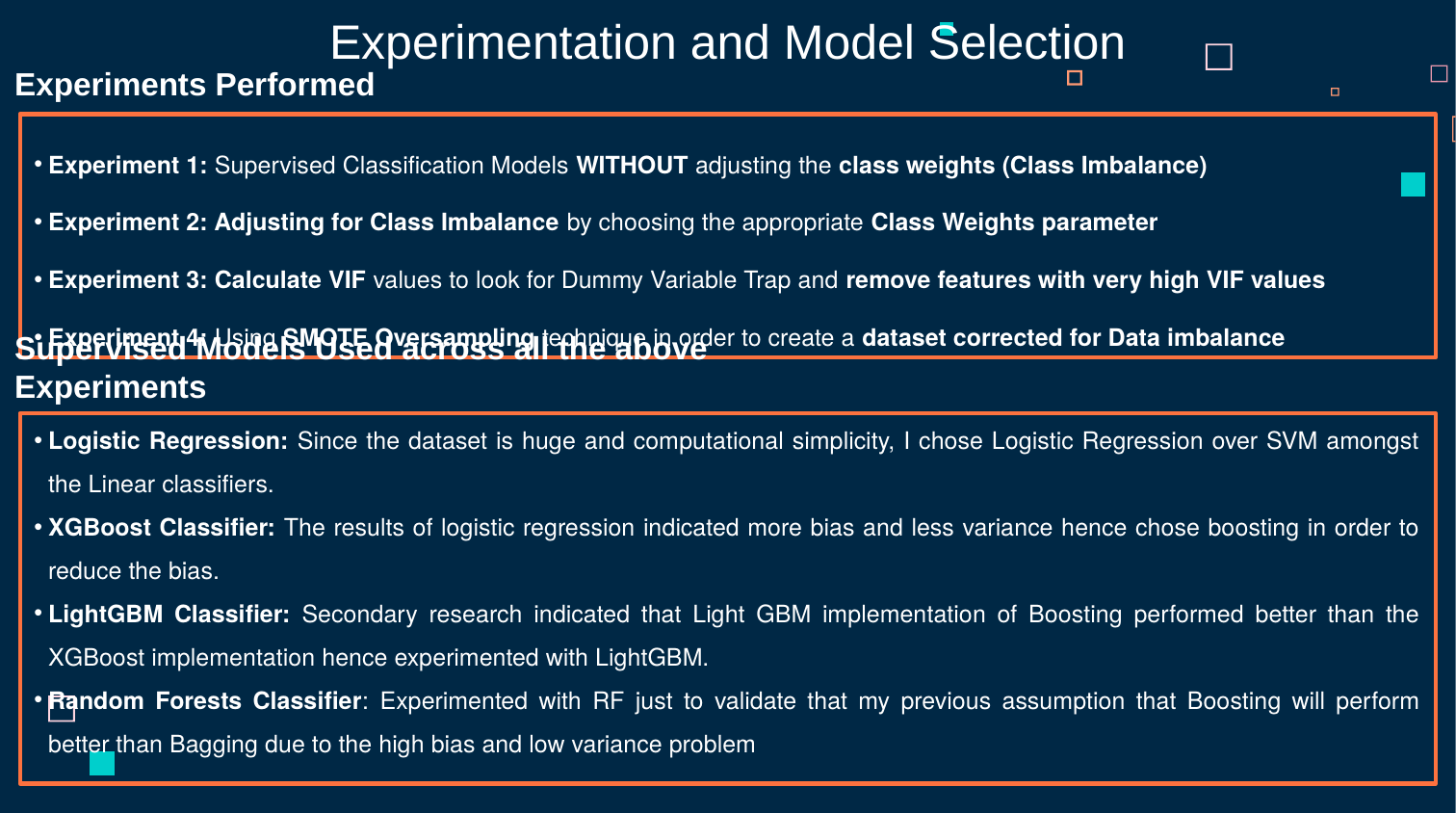

# Experimentation and Model Selection
Experiments Performed
Experiment 1: Supervised Classification Models WITHOUT adjusting the class weights (Class Imbalance)
Experiment 2: Adjusting for Class Imbalance by choosing the appropriate Class Weights parameter
Experiment 3: Calculate VIF values to look for Dummy Variable Trap and remove features with very high VIF values
Experiment 4: Using SMOTE Oversampling technique in order to create a dataset corrected for Data imbalance
Supervised Models Used across all the above Experiments
Logistic Regression: Since the dataset is huge and computational simplicity, I chose Logistic Regression over SVM amongst the Linear classifiers.
XGBoost Classifier: The results of logistic regression indicated more bias and less variance hence chose boosting in order to reduce the bias.
LightGBM Classifier: Secondary research indicated that Light GBM implementation of Boosting performed better than the XGBoost implementation hence experimented with LightGBM.
Random Forests Classifier: Experimented with RF just to validate that my previous assumption that Boosting will perform better than Bagging due to the high bias and low variance problem